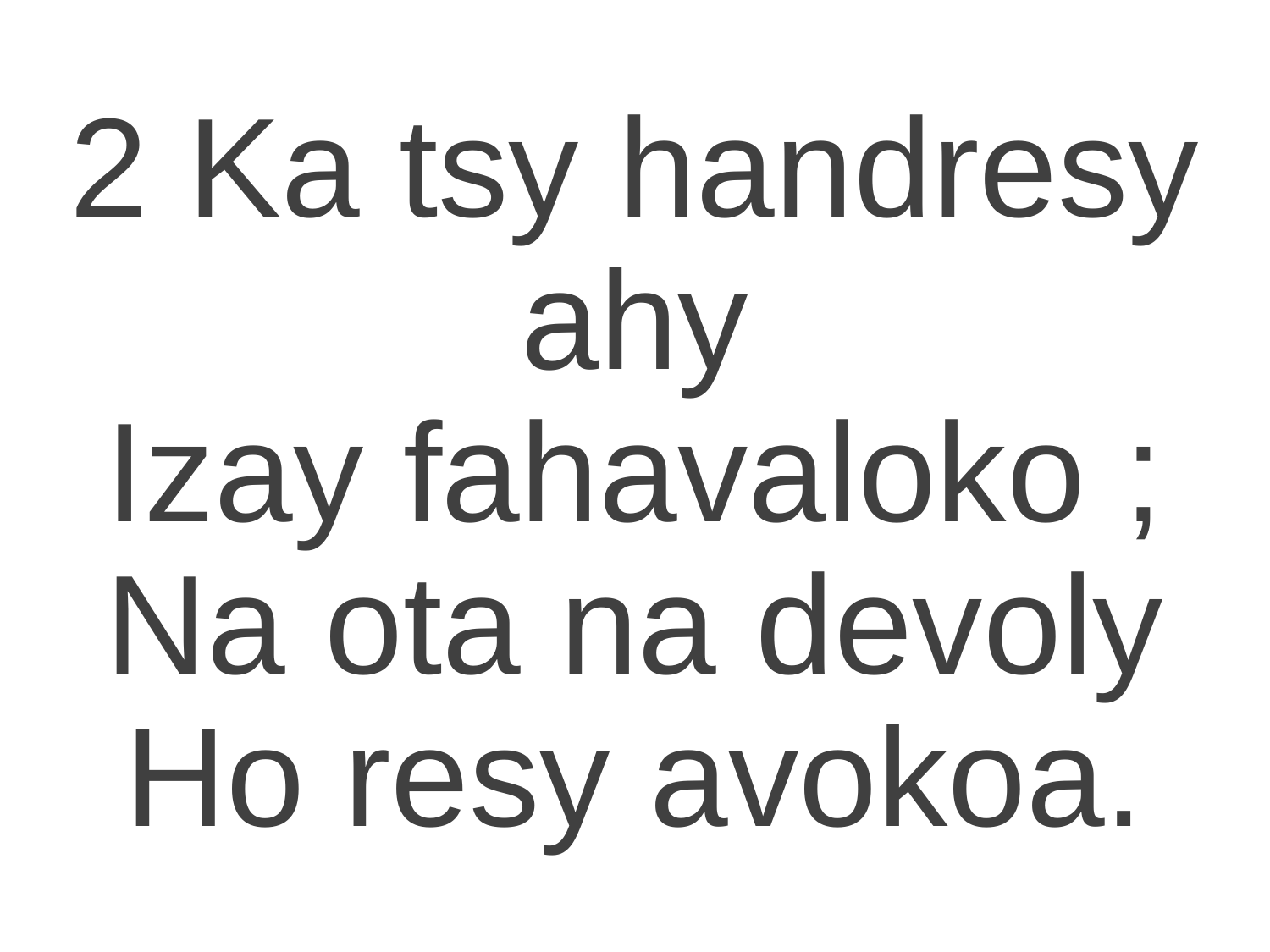

2 Ka tsy handresy ahy
Izay fahavaloko ;
Na ota na devoly
Ho resy avokoa.